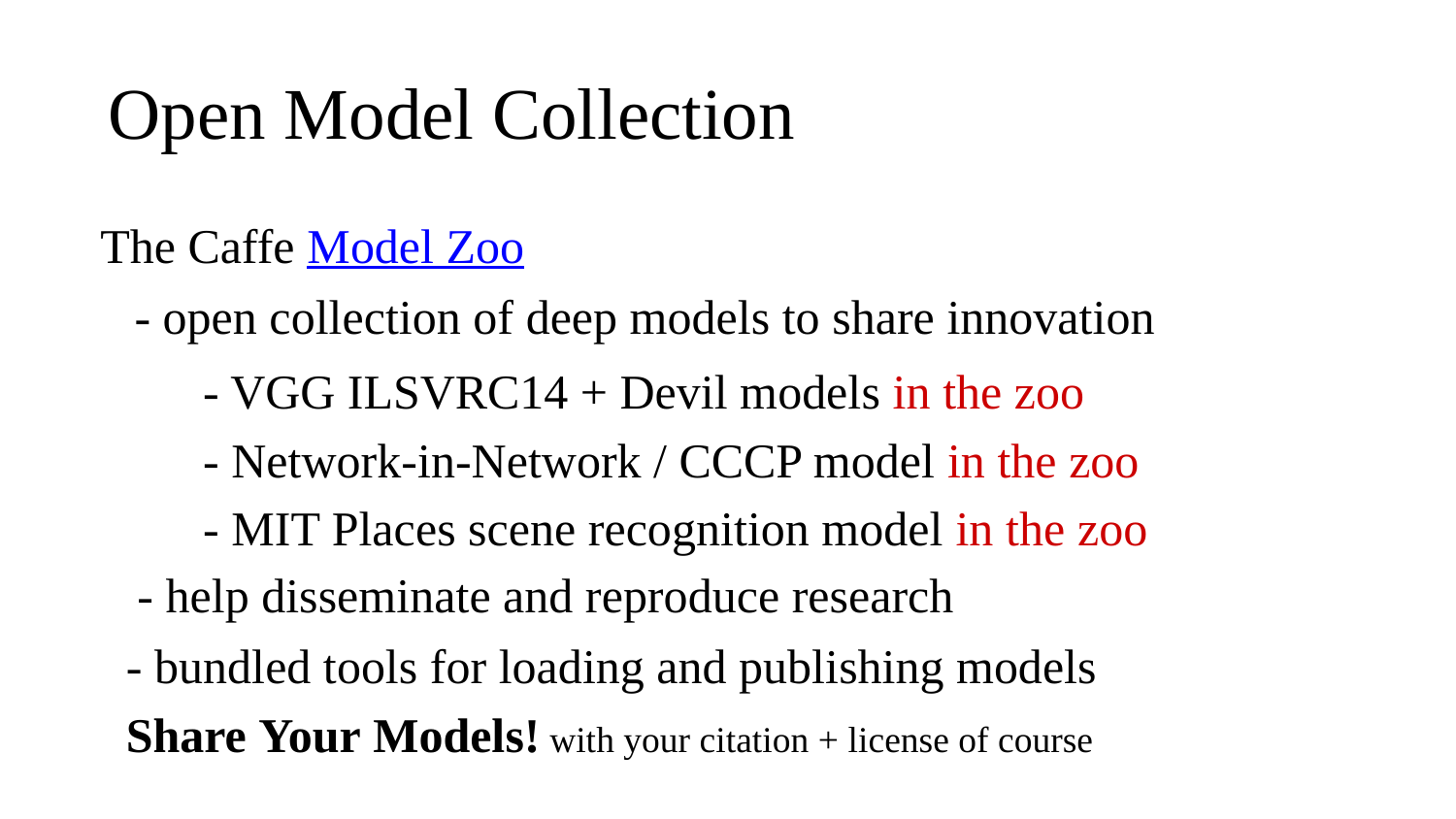

Open Model Collection

The Caffe Model Zoo
- open collection of deep models to share innovation
- VGG ILSVRC14 + Devil models in the zoo

- Network-in-Network / CCCP model in the zoo

- MIT Places scene recognition model in the zoo
- help disseminate and reproduce research
- bundled tools for loading and publishing models

Share Your Models! with your citation + license of course